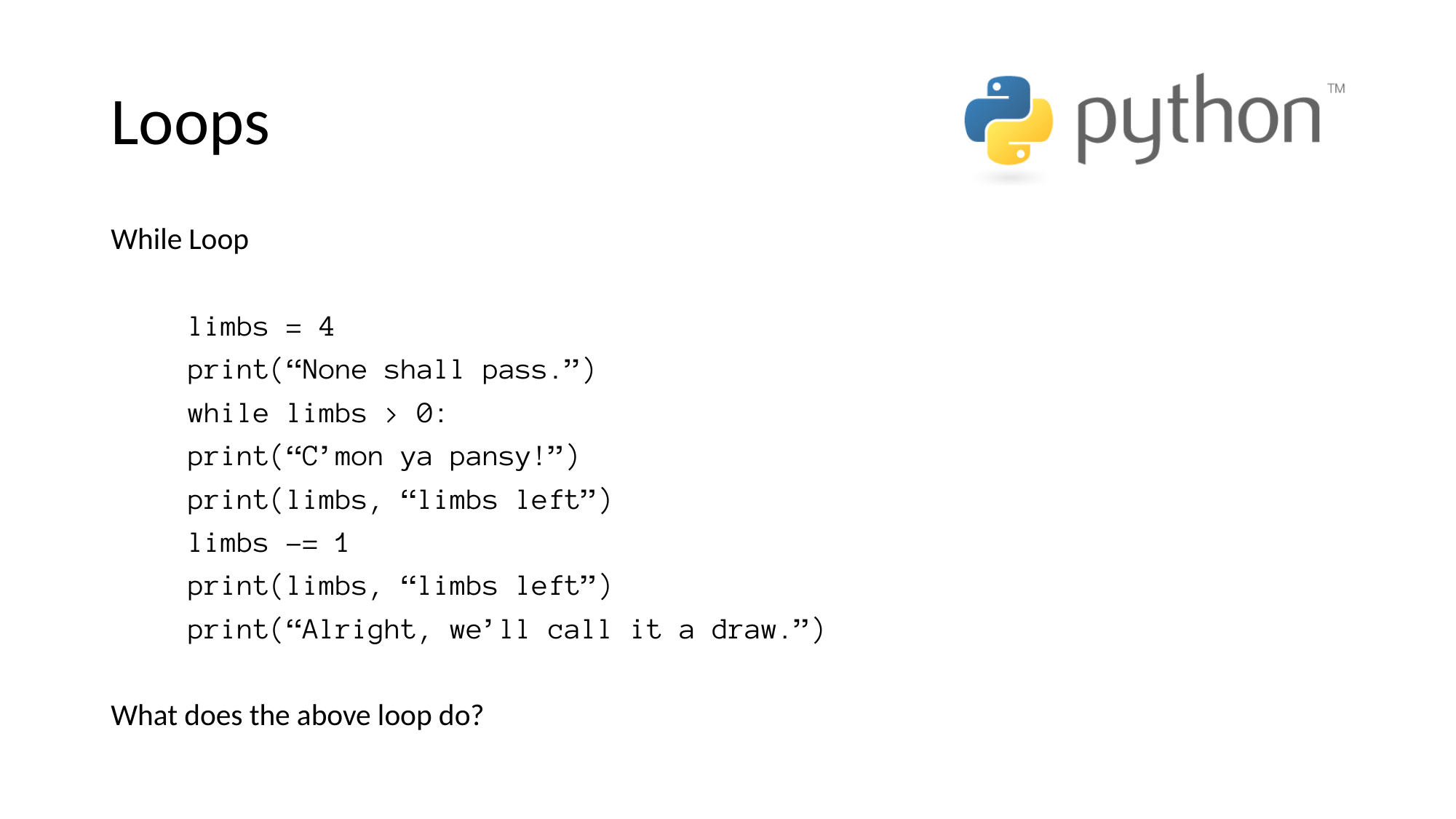

# Loops
While Loop

	limbs = 4
	print(“None shall pass.”)
	while limbs > 0:
		print(“C’mon ya pansy!”)
		print(limbs, “limbs left”)
		limbs -= 1
	print(limbs, “limbs left”)
	print(“Alright, we’ll call it a draw.”)

What does the above loop do?